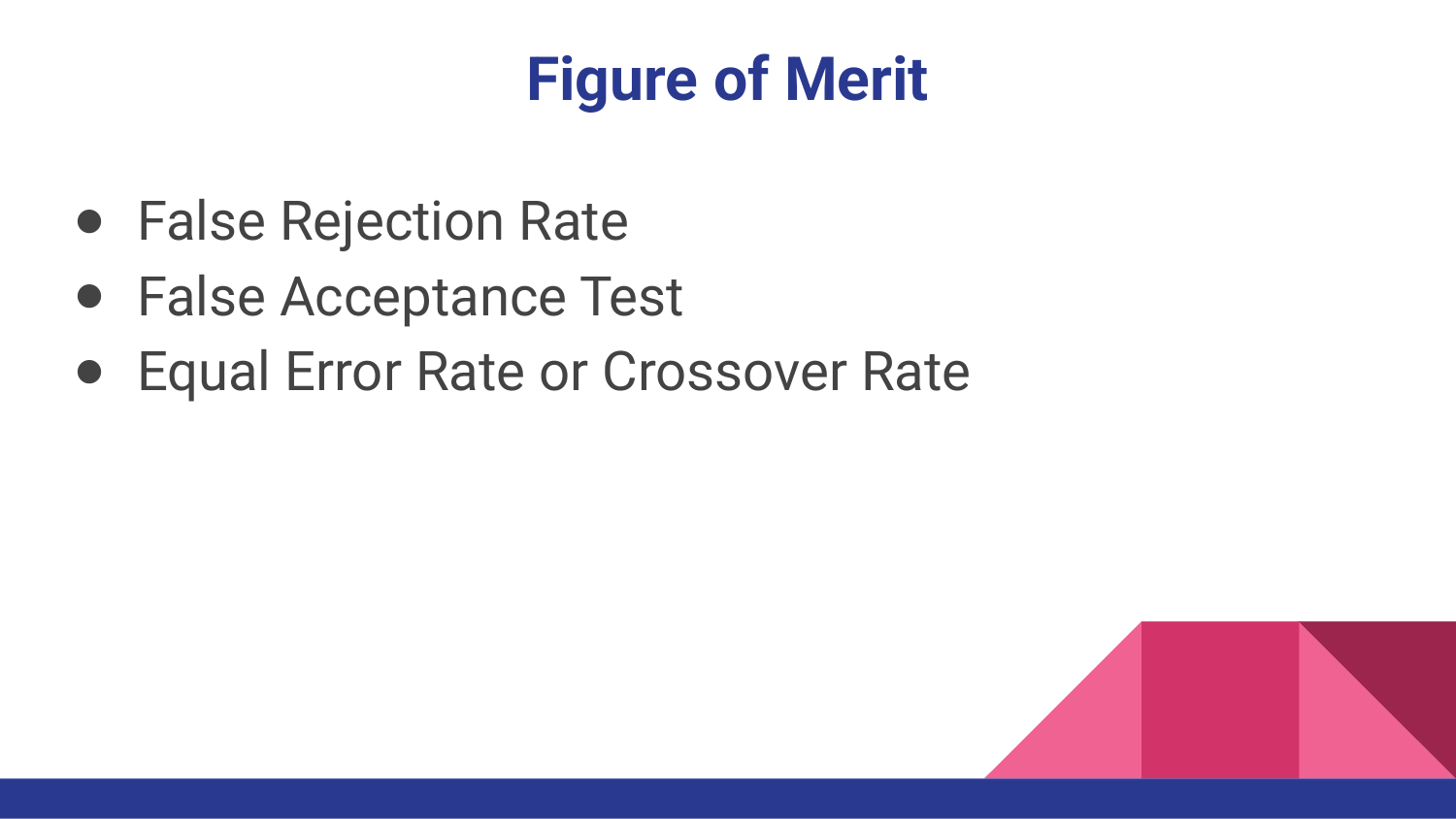

# Figure of Merit
False Rejection Rate
False Acceptance Test
Equal Error Rate or Crossover Rate